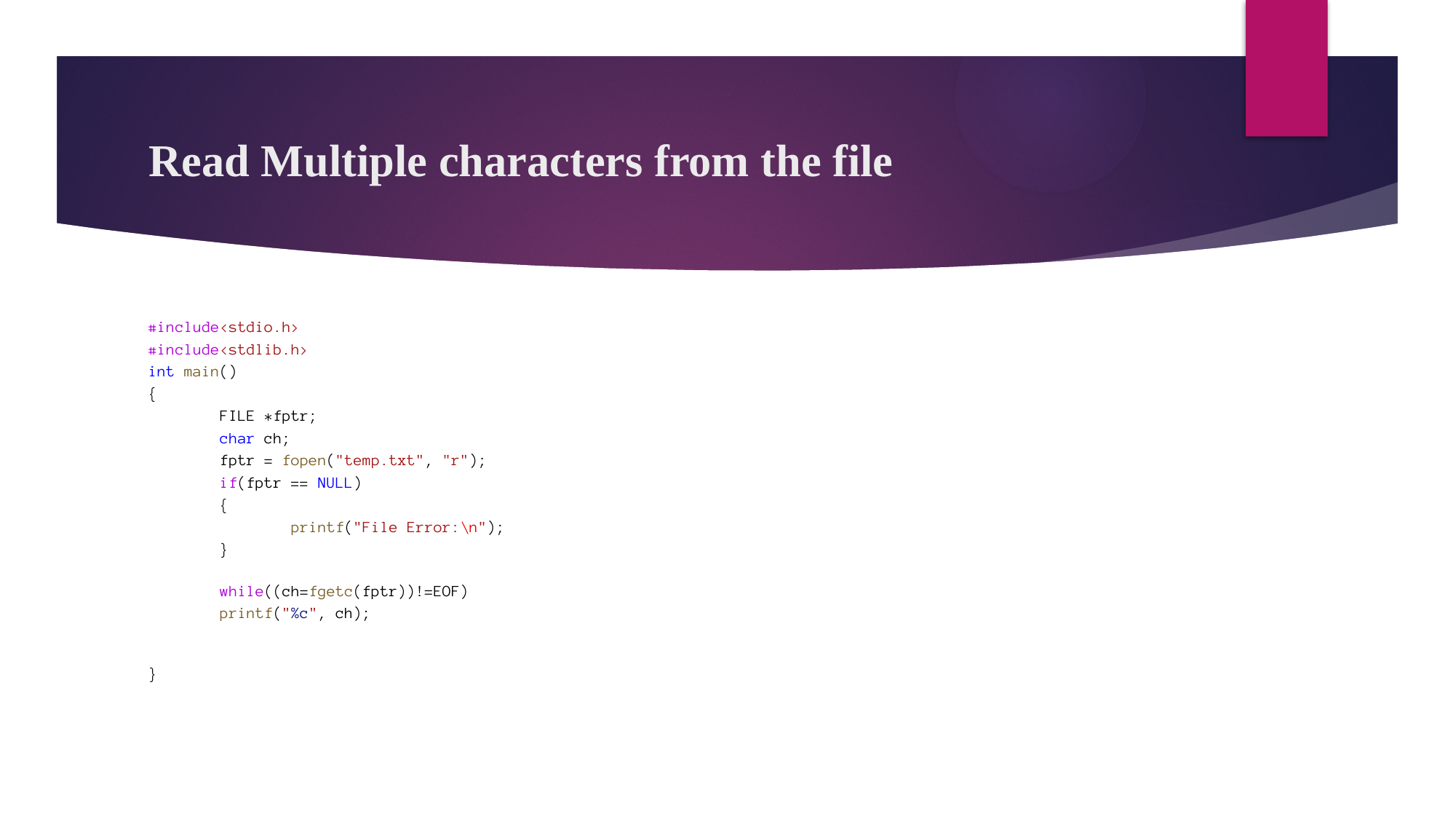

# Read Multiple characters from the file
#include<stdio.h>
#include<stdlib.h>
int main()
{
        FILE *fptr;
        char ch;
        fptr = fopen("temp.txt", "r");
        if(fptr == NULL)
        {
                printf("File Error:\n");
        }
        while((ch=fgetc(fptr))!=EOF)
        printf("%c", ch);
}